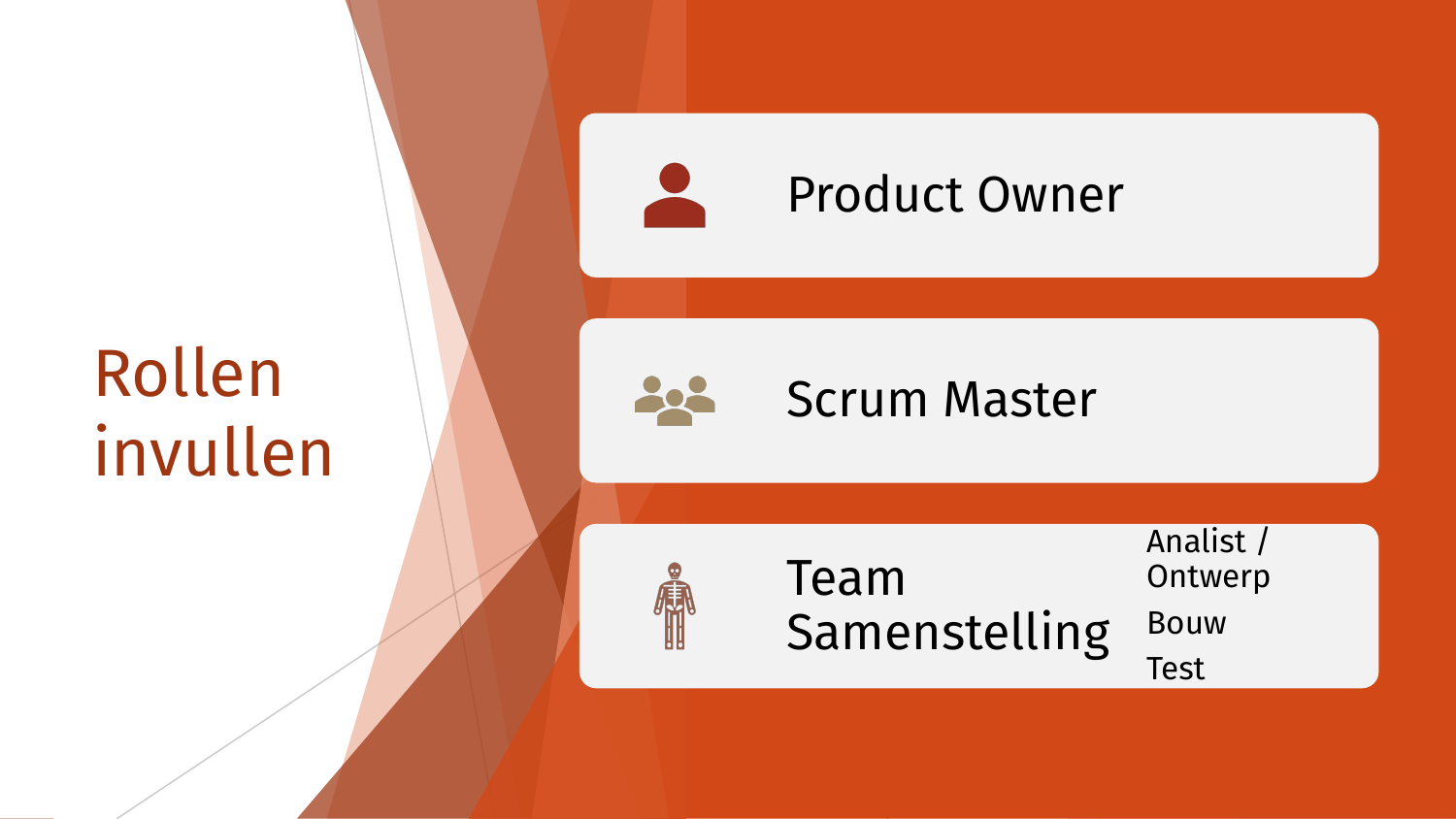

Product Owner

Scrum Master

Team Samenstelling

Analist / Ontwerp
Bouw
Test

# Rollen invullen